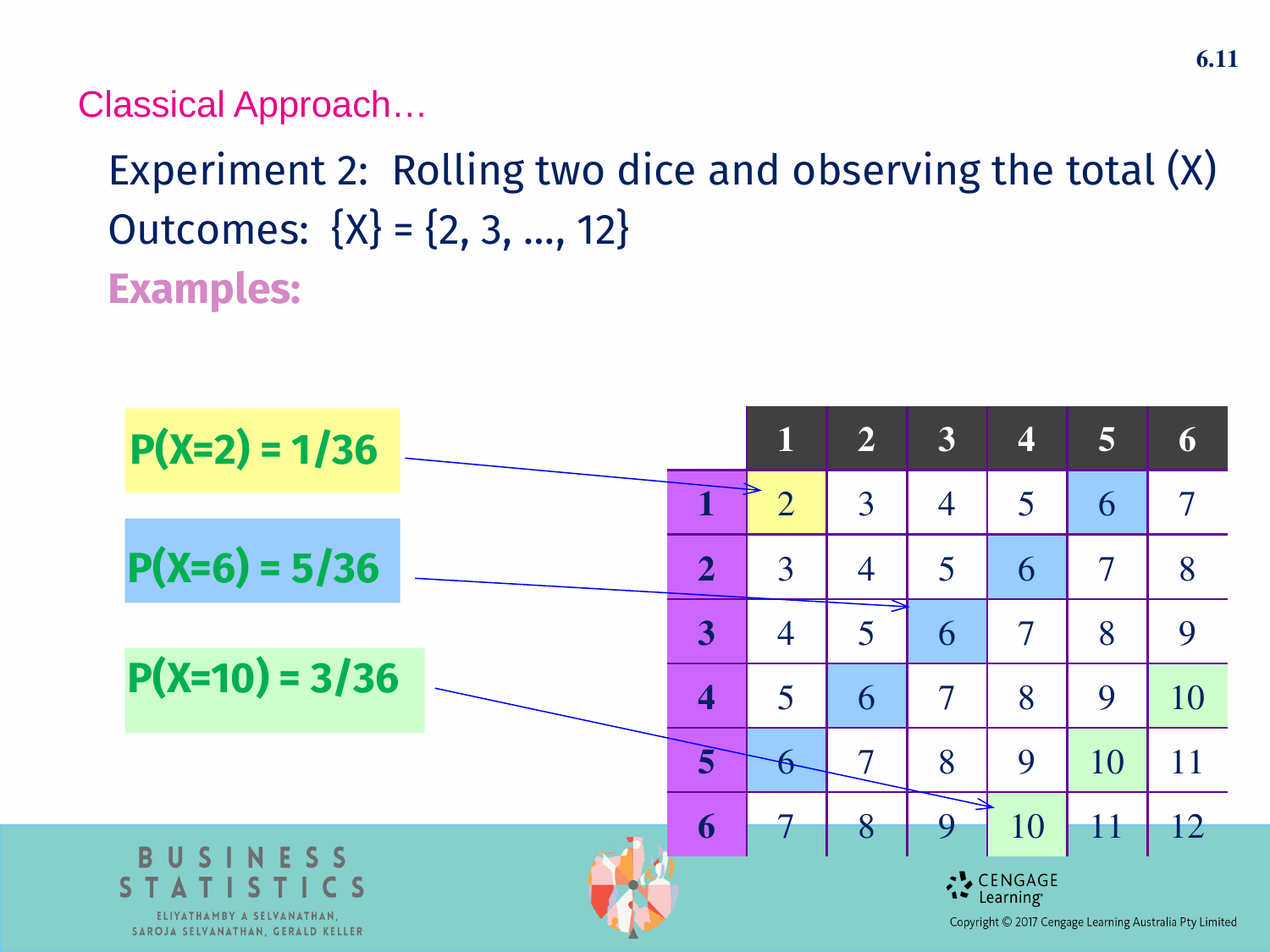

6.11
Classical Approach…
Experiment 2:  Rolling two dice and observing the total (X)
Outcomes:  {X} = {2, 3, …, 12}
Examples:

  P(X=2) = 1/36

  P(X=6) = 5/36
  P(X=10) = 3/36

|  | 1 | 2 | 3 | 4 | 5 | 6 |
| --- | --- | --- | --- | --- | --- | --- |
| 1 | 2 | 3 | 4 | 5 | 6 | 7 |
| 2 | 3 | 4 | 5 | 6 | 7 | 8 |
| 3 | 4 | 5 | 6 | 7 | 8 | 9 |
| 4 | 5 | 6 | 7 | 8 | 9 | 10 |
| 5 | 6 | 7 | 8 | 9 | 10 | 11 |
| 6 | 7 | 8 | 9 | 10 | 11 | 12 |